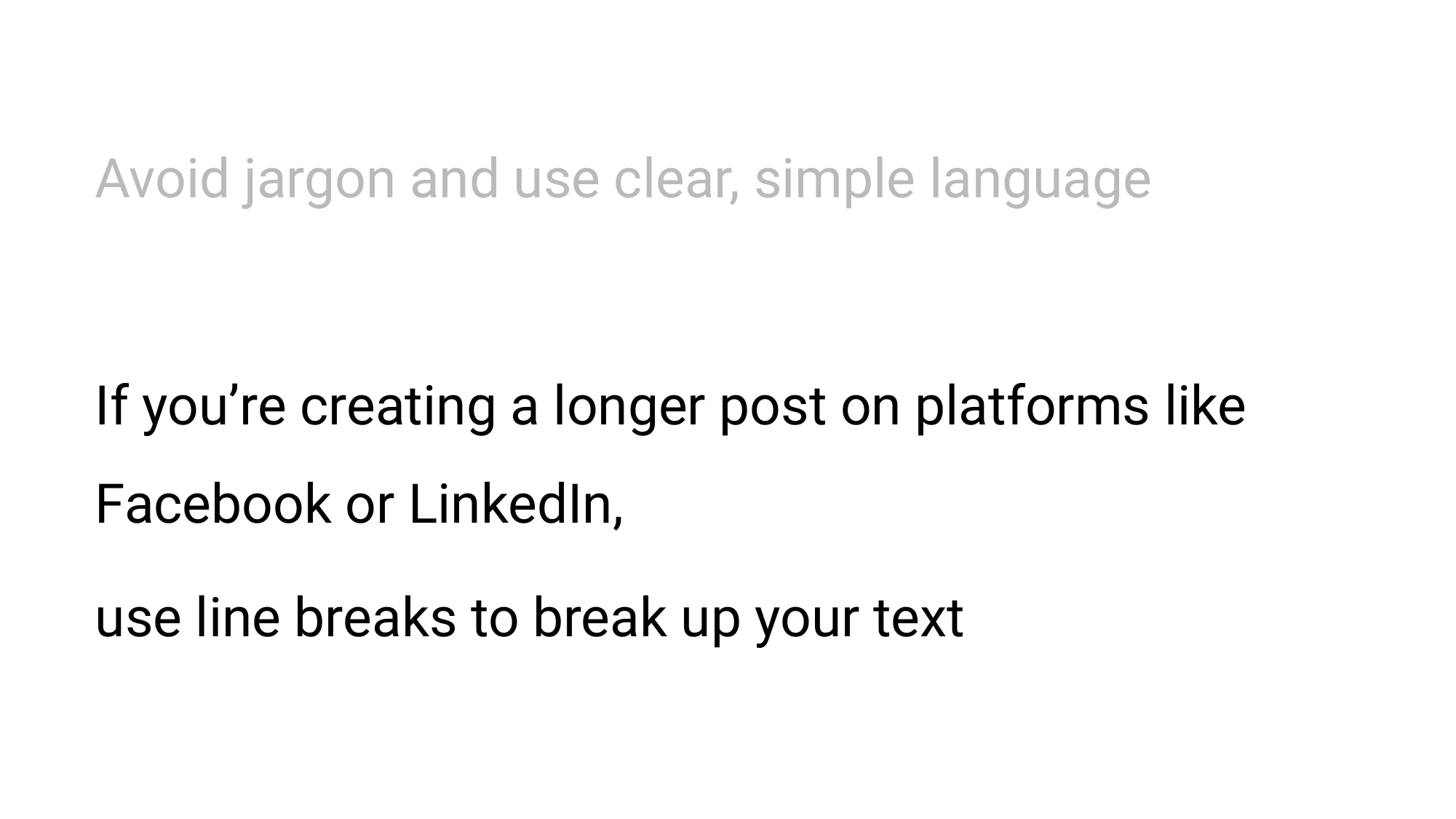

Avoid jargon and use clear, simple language

If you’re creating a longer post on platforms like Facebook or LinkedIn,
use line breaks to break up your text